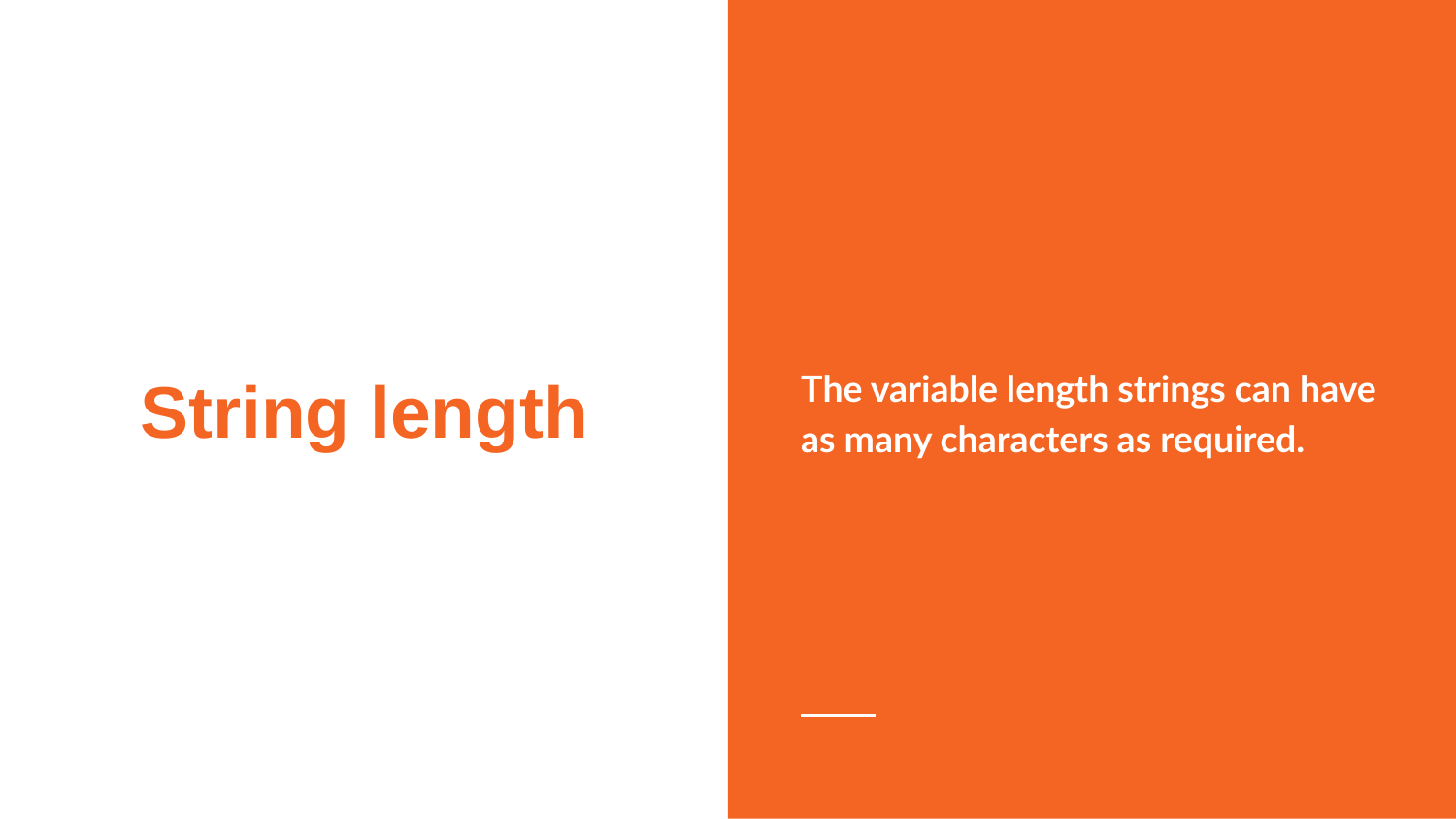

The variable length strings can have as many characters as required.
# String length